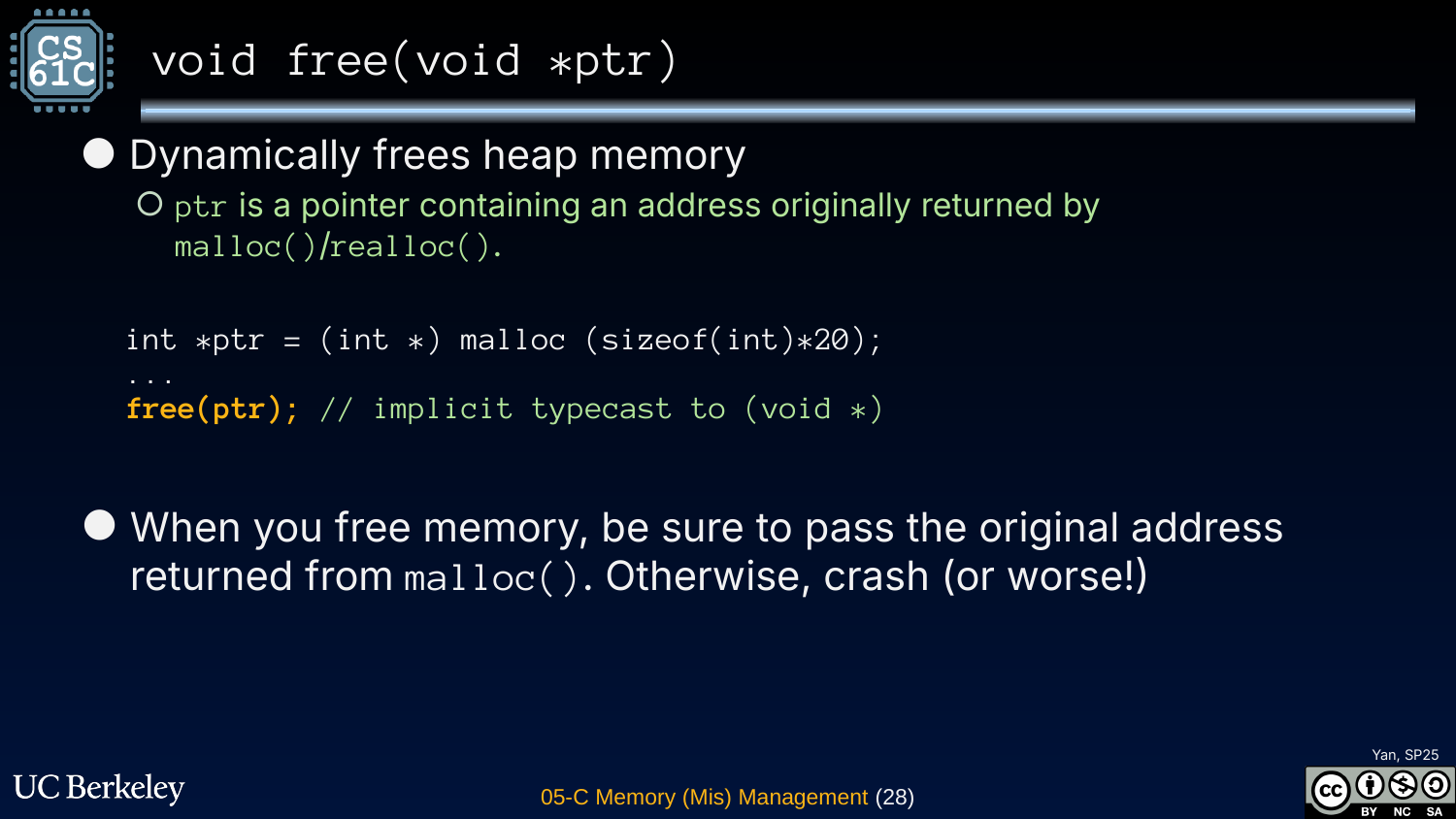

# void free(void *ptr)
Dynamically frees heap memory
ptr is a pointer containing an address originally returned by malloc()/realloc().

int *ptr = (int *) malloc (sizeof(int)*20);
...
free(ptr); // implicit typecast to (void *)
When you free memory, be sure to pass the original address returned from malloc(). Otherwise, crash (or worse!)